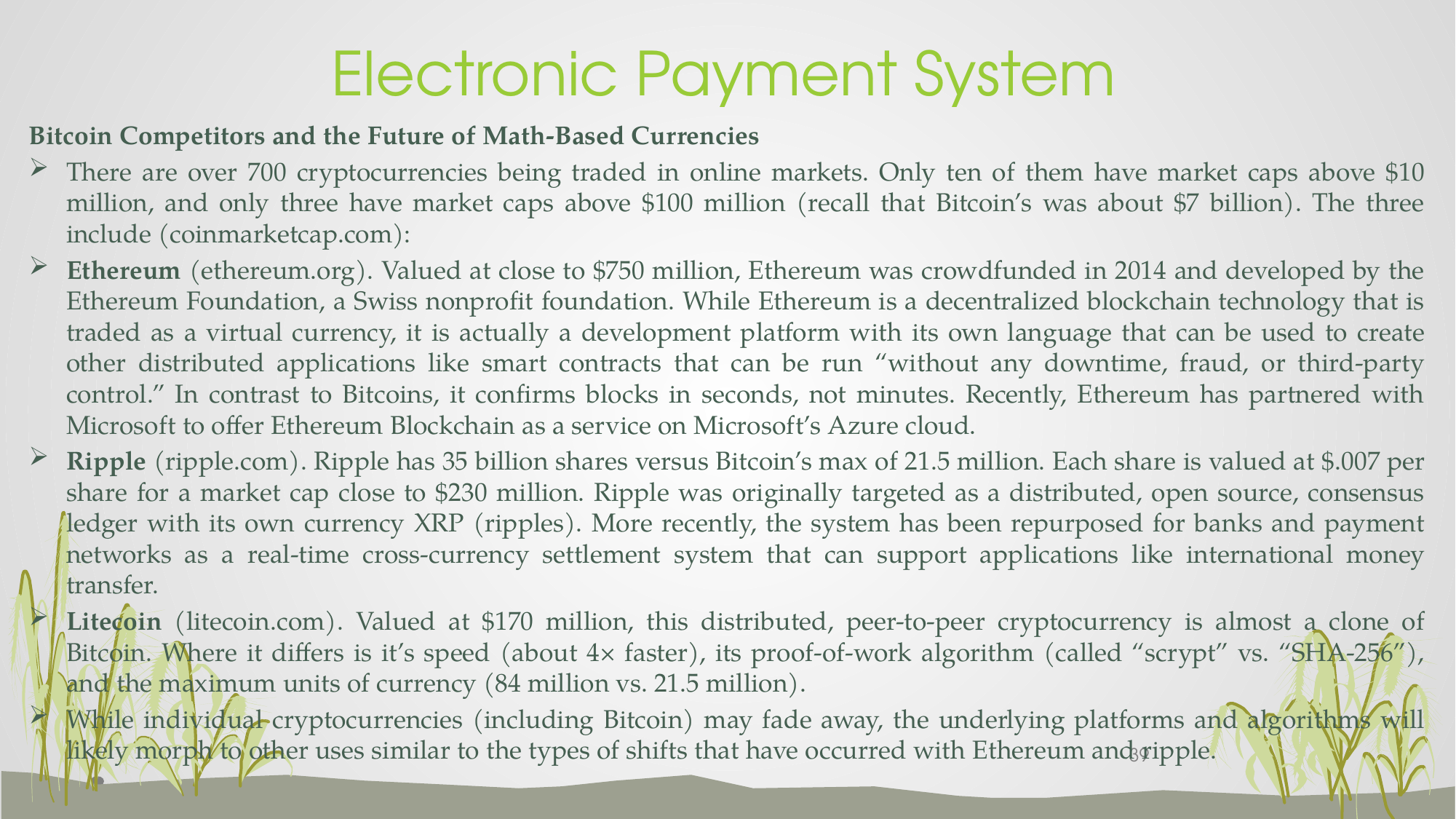

# Electronic Payment System
Bitcoin Competitors and the Future of Math-Based Currencies
There are over 700 cryptocurrencies being traded in online markets. Only ten of them have market caps above $10 million, and only three have market caps above $100 million (recall that Bitcoin’s was about $7 billion). The three include (coinmarketcap.com):
Ethereum (ethereum.org). Valued at close to $750 million, Ethereum was crowdfunded in 2014 and developed by the Ethereum Foundation, a Swiss nonprofit foundation. While Ethereum is a decentralized blockchain technology that is traded as a virtual currency, it is actually a development platform with its own language that can be used to create other distributed applications like smart contracts that can be run “without any downtime, fraud, or third-party control.” In contrast to Bitcoins, it confirms blocks in seconds, not minutes. Recently, Ethereum has partnered with Microsoft to offer Ethereum Blockchain as a service on Microsoft’s Azure cloud.
Ripple (ripple.com). Ripple has 35 billion shares versus Bitcoin’s max of 21.5 million. Each share is valued at $.007 per share for a market cap close to $230 million. Ripple was originally targeted as a distributed, open source, consensus ledger with its own currency XRP (ripples). More recently, the system has been repurposed for banks and payment networks as a real-time cross-currency settlement system that can support applications like international money transfer.
Litecoin (litecoin.com). Valued at $170 million, this distributed, peer-to-peer cryptocurrency is almost a clone of Bitcoin. Where it differs is it’s speed (about 4× faster), its proof-of-work algorithm (called “scrypt” vs. “SHA-256”), and the maximum units of currency (84 million vs. 21.5 million).
While individual cryptocurrencies (including Bitcoin) may fade away, the underlying platforms and algorithms will likely morph to other uses similar to the types of shifts that have occurred with Ethereum and ripple.
39